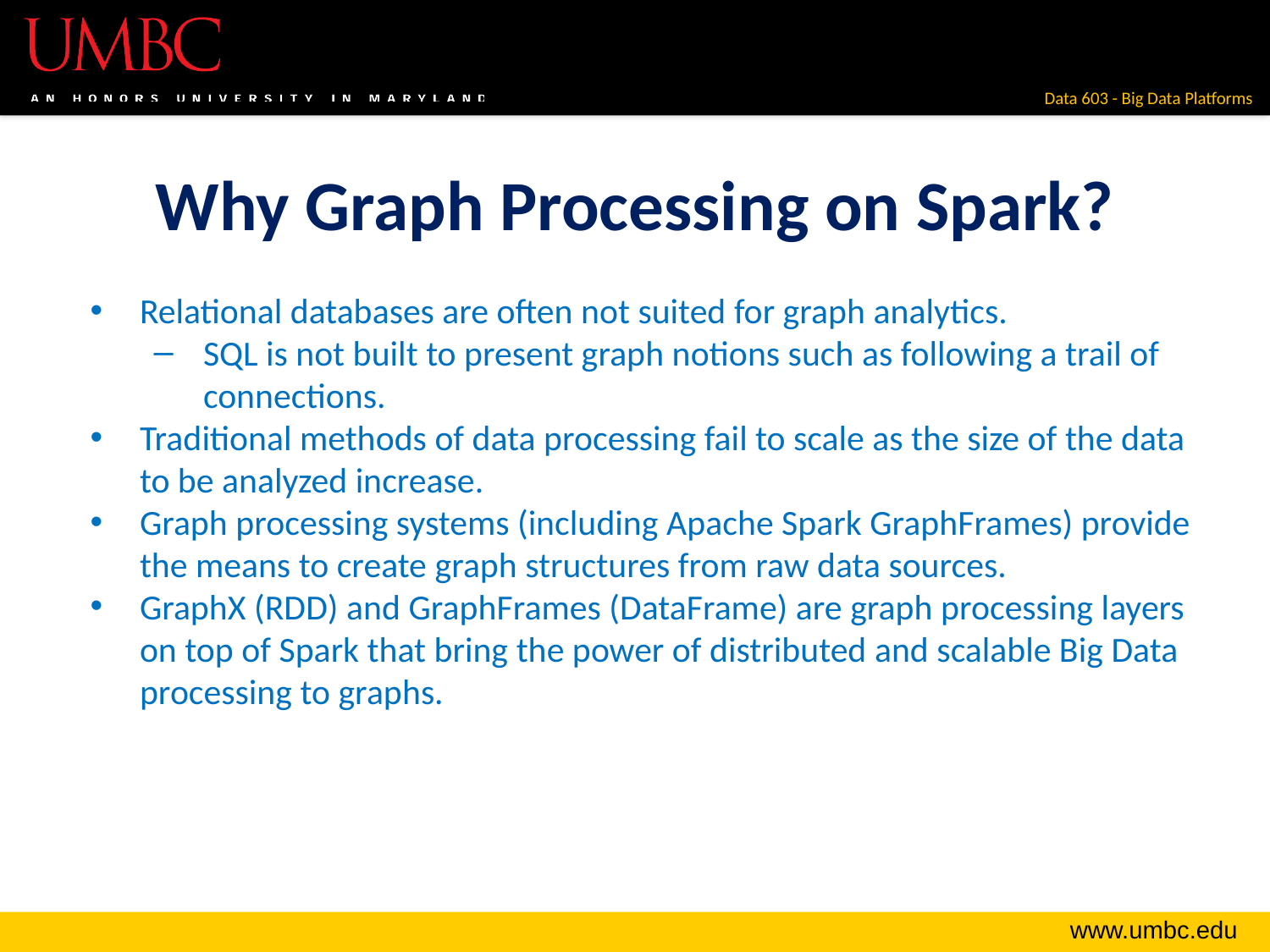

# Why Graph Processing on Spark?
Relational databases are often not suited for graph analytics.
SQL is not built to present graph notions such as following a trail of connections.
Traditional methods of data processing fail to scale as the size of the data to be analyzed increase.
Graph processing systems (including Apache Spark GraphFrames) provide the means to create graph structures from raw data sources.
GraphX (RDD) and GraphFrames (DataFrame) are graph processing layers on top of Spark that bring the power of distributed and scalable Big Data processing to graphs.